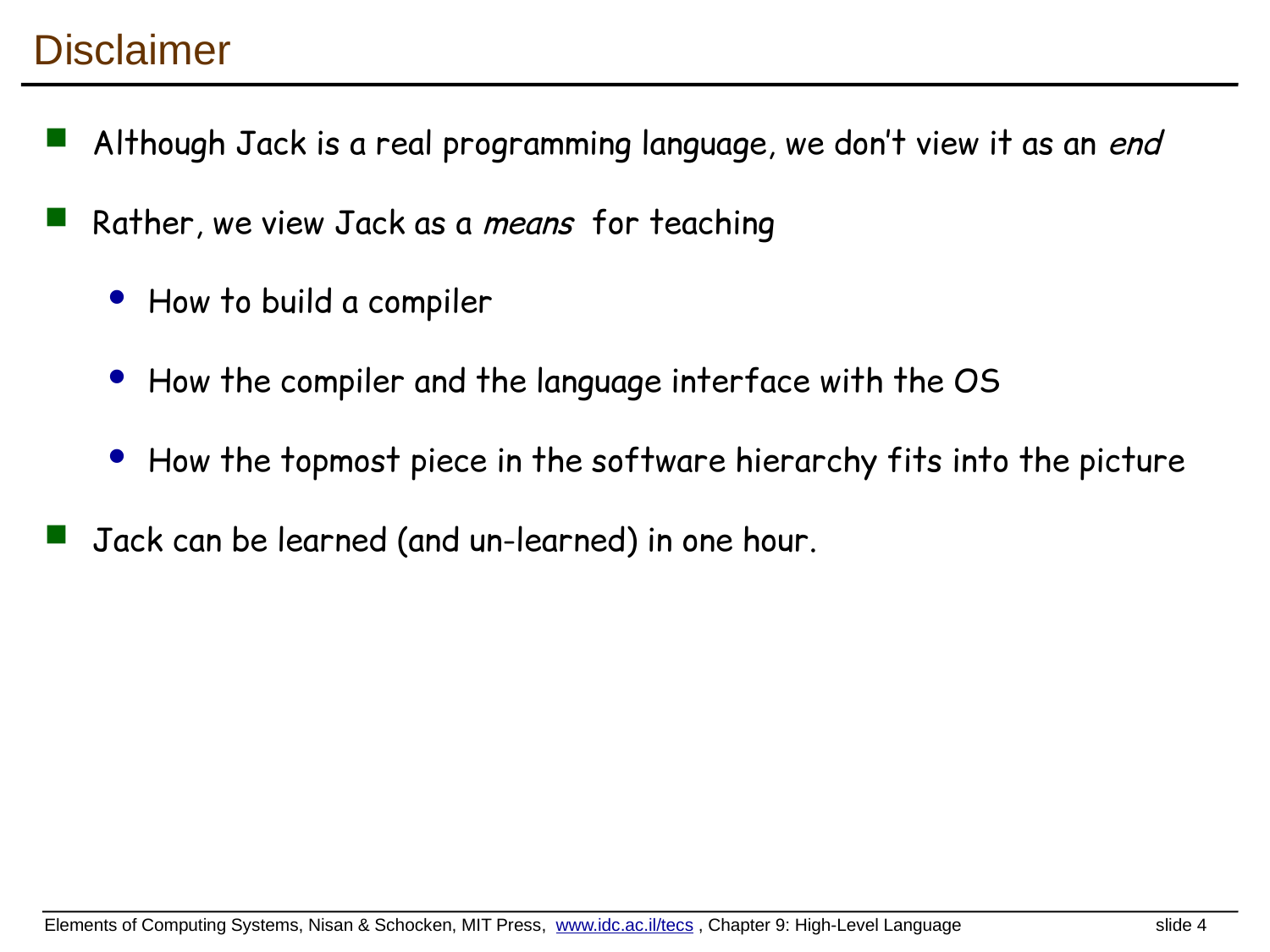

# Disclaimer
Although Jack is a real programming language, we don’t view it as an end
Rather, we view Jack as a means  for teaching
How to build a compiler
How the compiler and the language interface with the OS
How the topmost piece in the software hierarchy fits into the picture
Jack can be learned (and un-learned) in one hour.